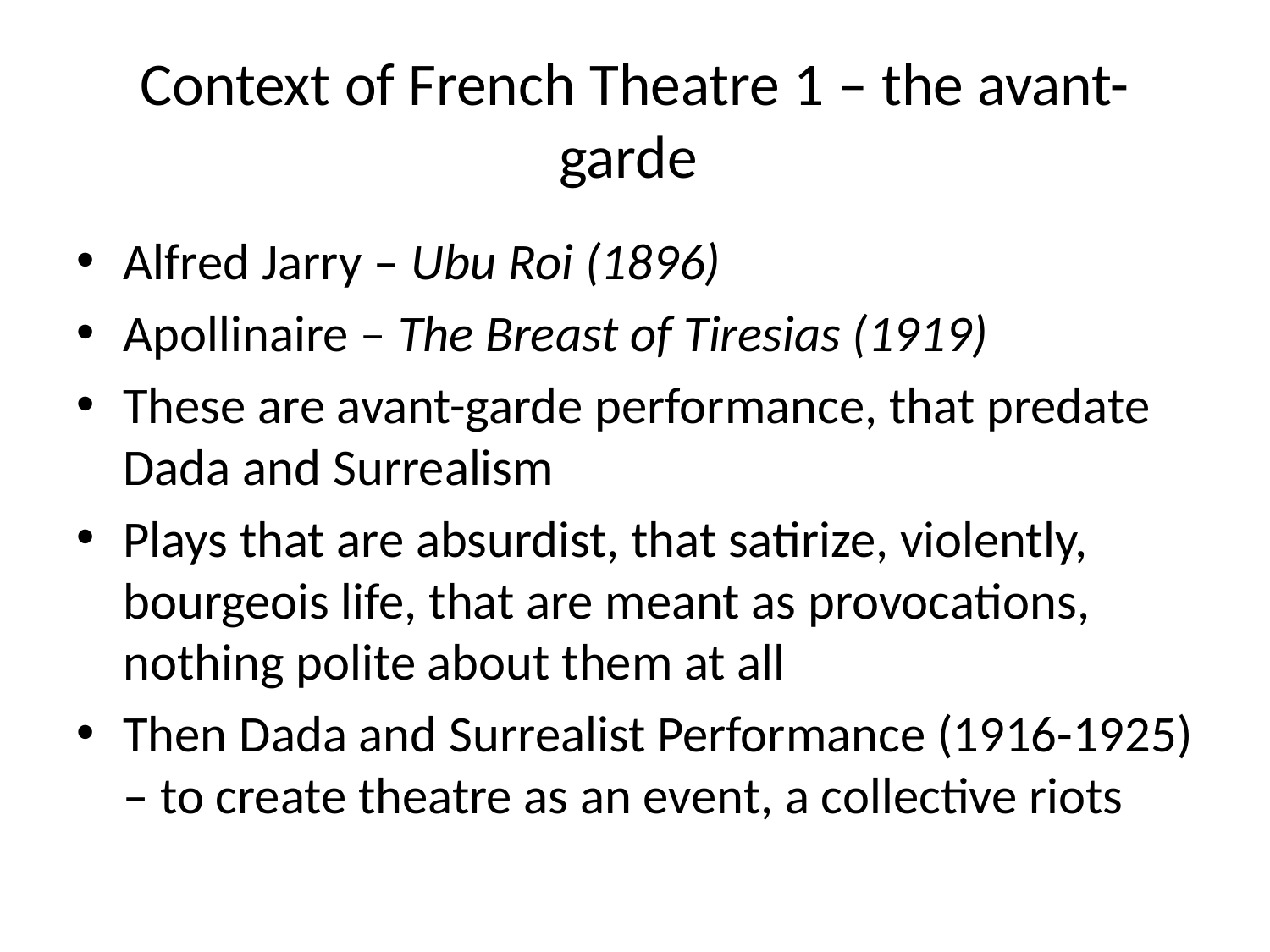

# Context of French Theatre 1 – the avant-garde
Alfred Jarry – Ubu Roi (1896)
Apollinaire – The Breast of Tiresias (1919)
These are avant-garde performance, that predate Dada and Surrealism
Plays that are absurdist, that satirize, violently, bourgeois life, that are meant as provocations, nothing polite about them at all
Then Dada and Surrealist Performance (1916-1925) – to create theatre as an event, a collective riots